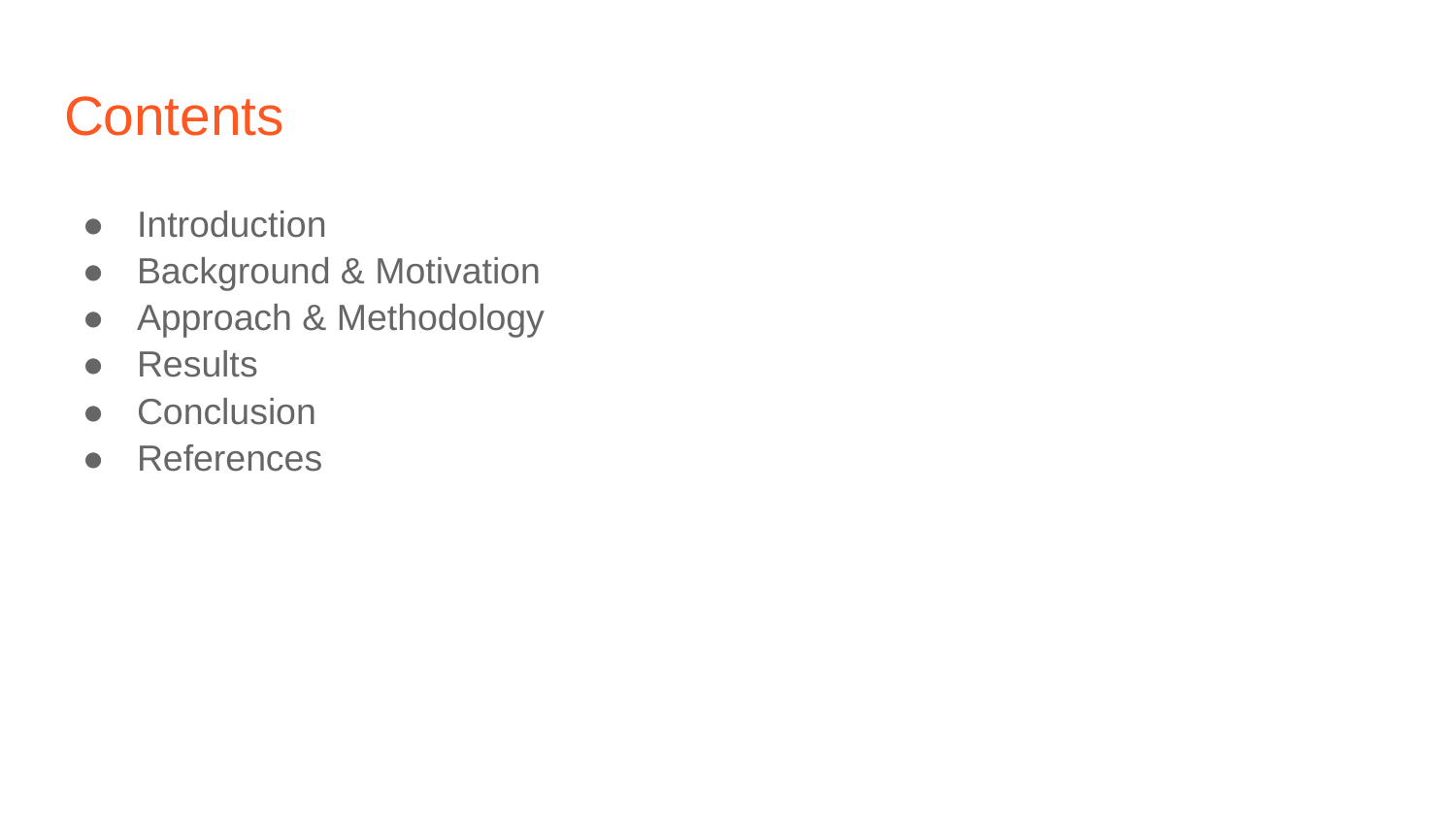

# Contents
Introduction
Background & Motivation
Approach & Methodology
Results
Conclusion
References